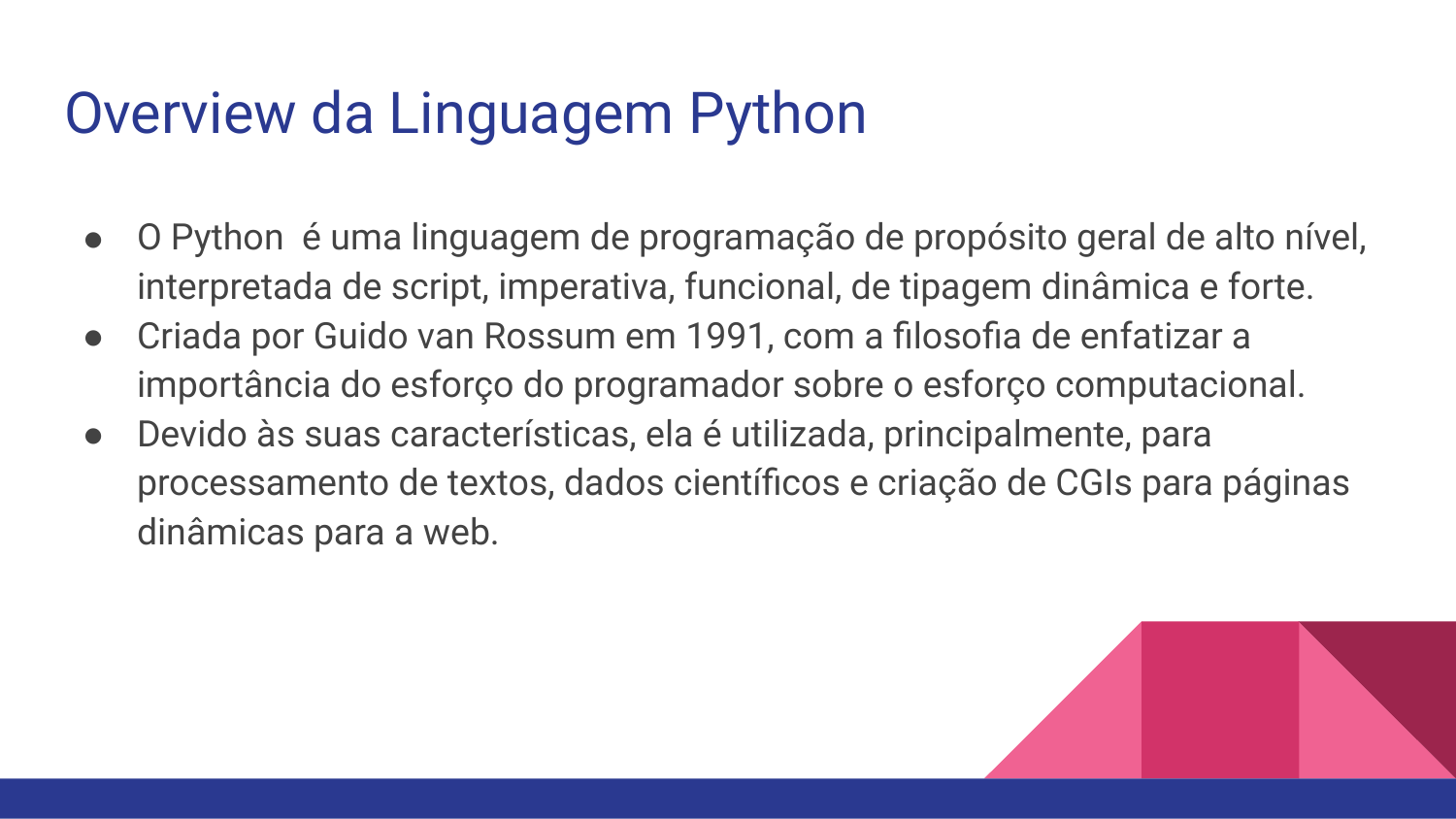

# Overview da Linguagem Python
O Python  é uma linguagem de programação de propósito geral de alto nível, interpretada de script, imperativa, funcional, de tipagem dinâmica e forte.
Criada por Guido van Rossum em 1991, com a filosofia de enfatizar a importância do esforço do programador sobre o esforço computacional.
Devido às suas características, ela é utilizada, principalmente, para processamento de textos, dados científicos e criação de CGIs para páginas dinâmicas para a web.